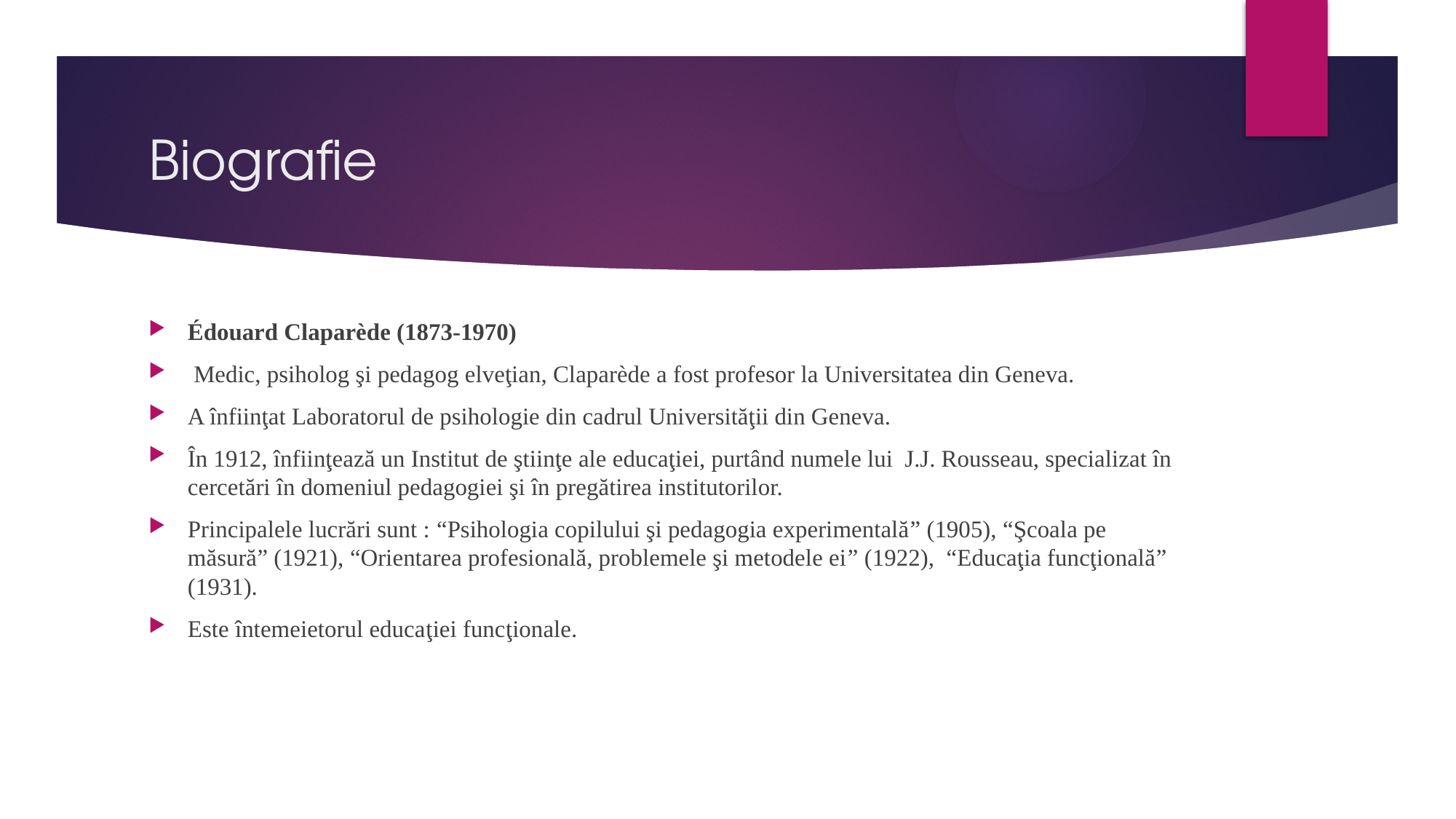

# Biografie
Édouard Claparède (1873-1970)
 Medic, psiholog şi pedagog elveţian, Claparède a fost profesor la Universitatea din Geneva.
A înfiinţat Laboratorul de psihologie din cadrul Universităţii din Geneva.
În 1912, înfiinţează un Institut de ştiinţe ale educaţiei, purtând numele lui  J.J. Rousseau, specializat în cercetări în domeniul pedagogiei şi în pregătirea institutorilor.
Principalele lucrări sunt : “Psihologia copilului şi pedagogia experimentală” (1905), “Şcoala pe măsură” (1921), “Orientarea profesională, problemele şi metodele ei” (1922),  “Educaţia funcţională” (1931).
Este întemeietorul educaţiei funcţionale.